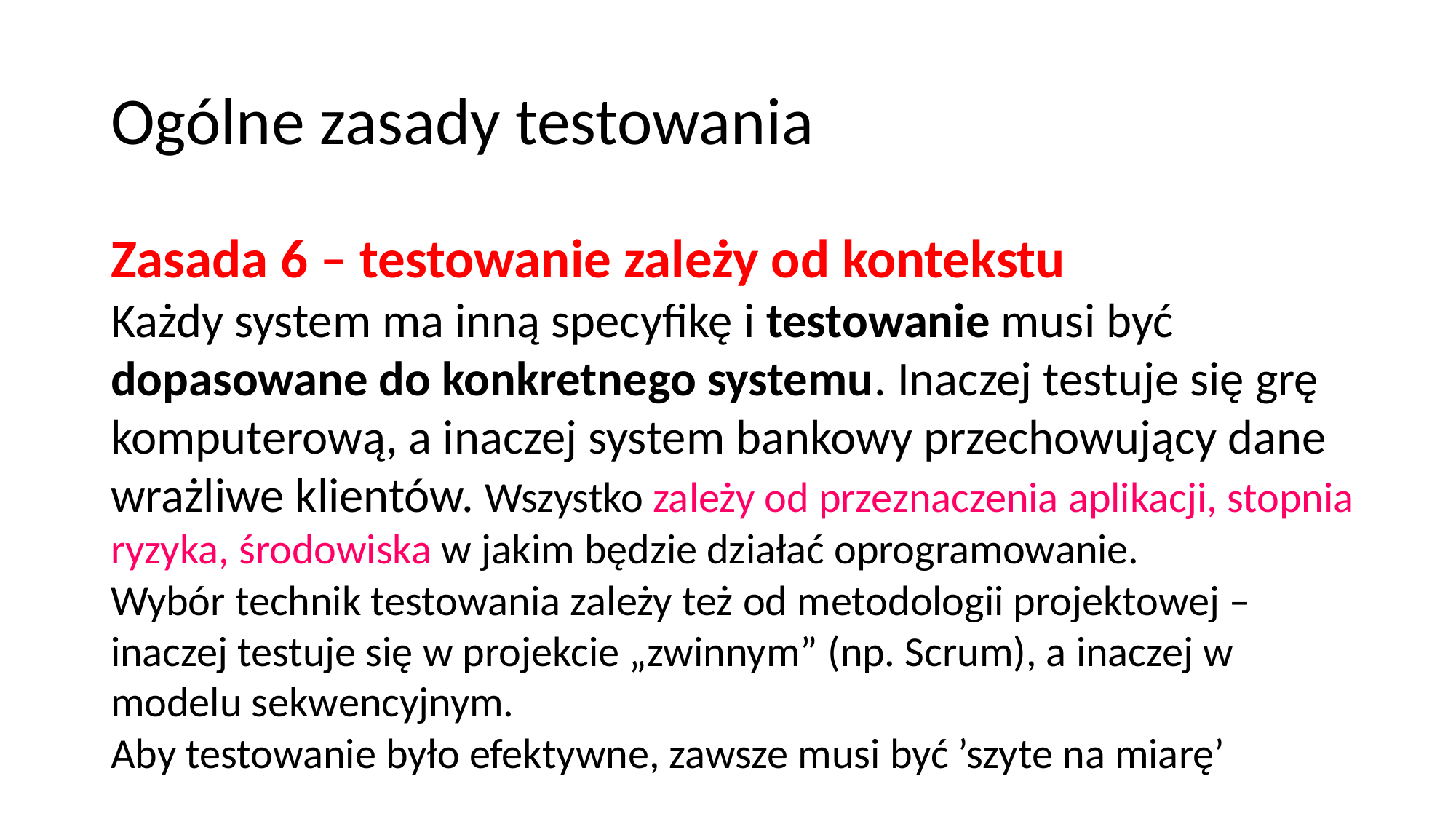

Ogólne zasady testowania
Zasada 6 – testowanie zależy od kontekstu
Każdy system ma inną specyfikę i testowanie musi być dopasowane do konkretnego systemu. Inaczej testuje się grę komputerową, a inaczej system bankowy przechowujący dane wrażliwe klientów. Wszystko zależy od przeznaczenia aplikacji, stopnia ryzyka, środowiska w jakim będzie działać oprogramowanie.
Wybór technik testowania zależy też od metodologii projektowej – inaczej testuje się w projekcie „zwinnym” (np. Scrum), a inaczej w modelu sekwencyjnym.
Aby testowanie było efektywne, zawsze musi być ’szyte na miarę’